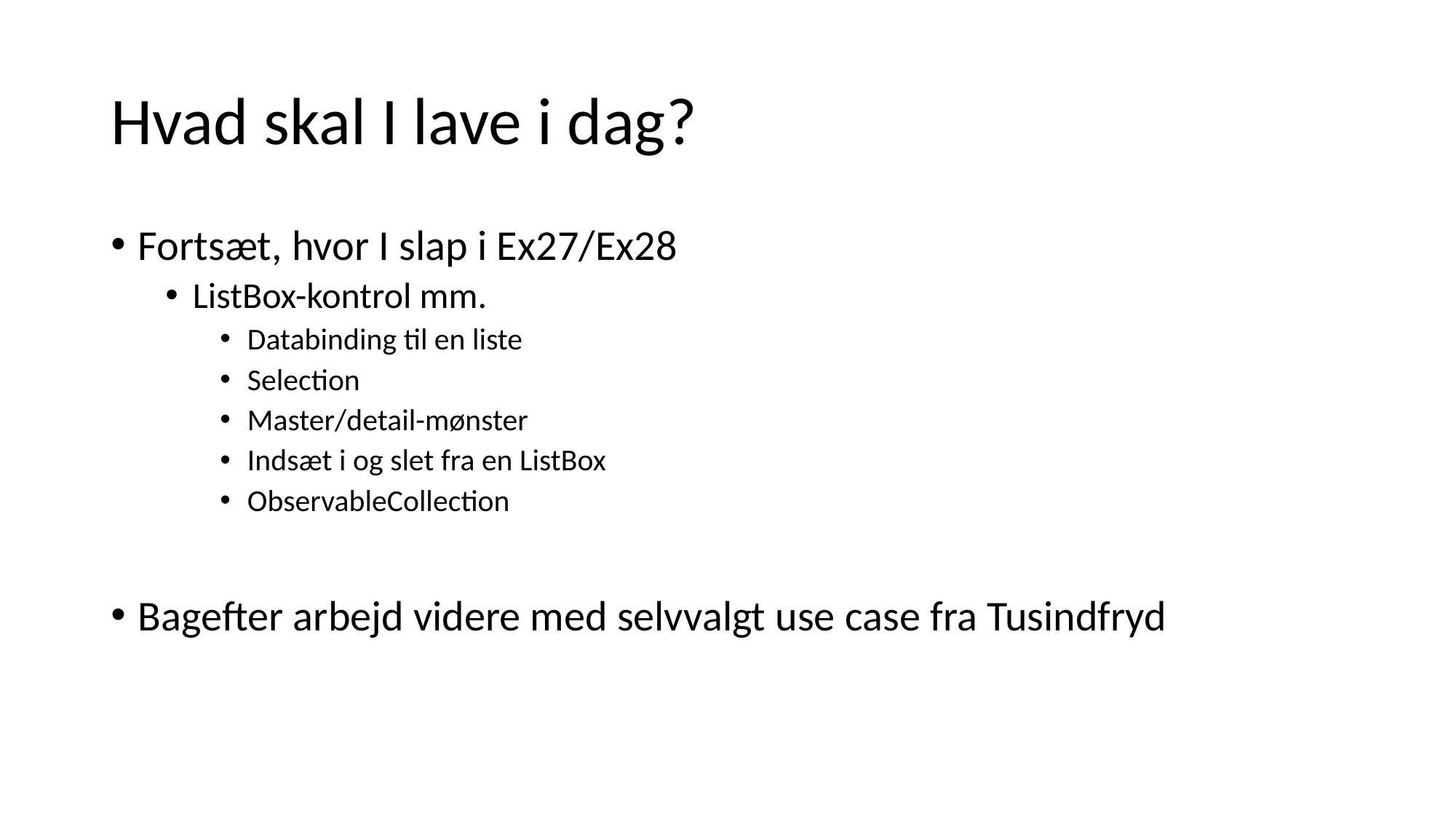

# Hvad skal I lave i dag?
Fortsæt, hvor I slap i Ex27/Ex28
ListBox-kontrol mm.
Databinding til en liste
Selection
Master/detail-mønster
Indsæt i og slet fra en ListBox
ObservableCollection

Bagefter arbejd videre med selvvalgt use case fra Tusindfryd